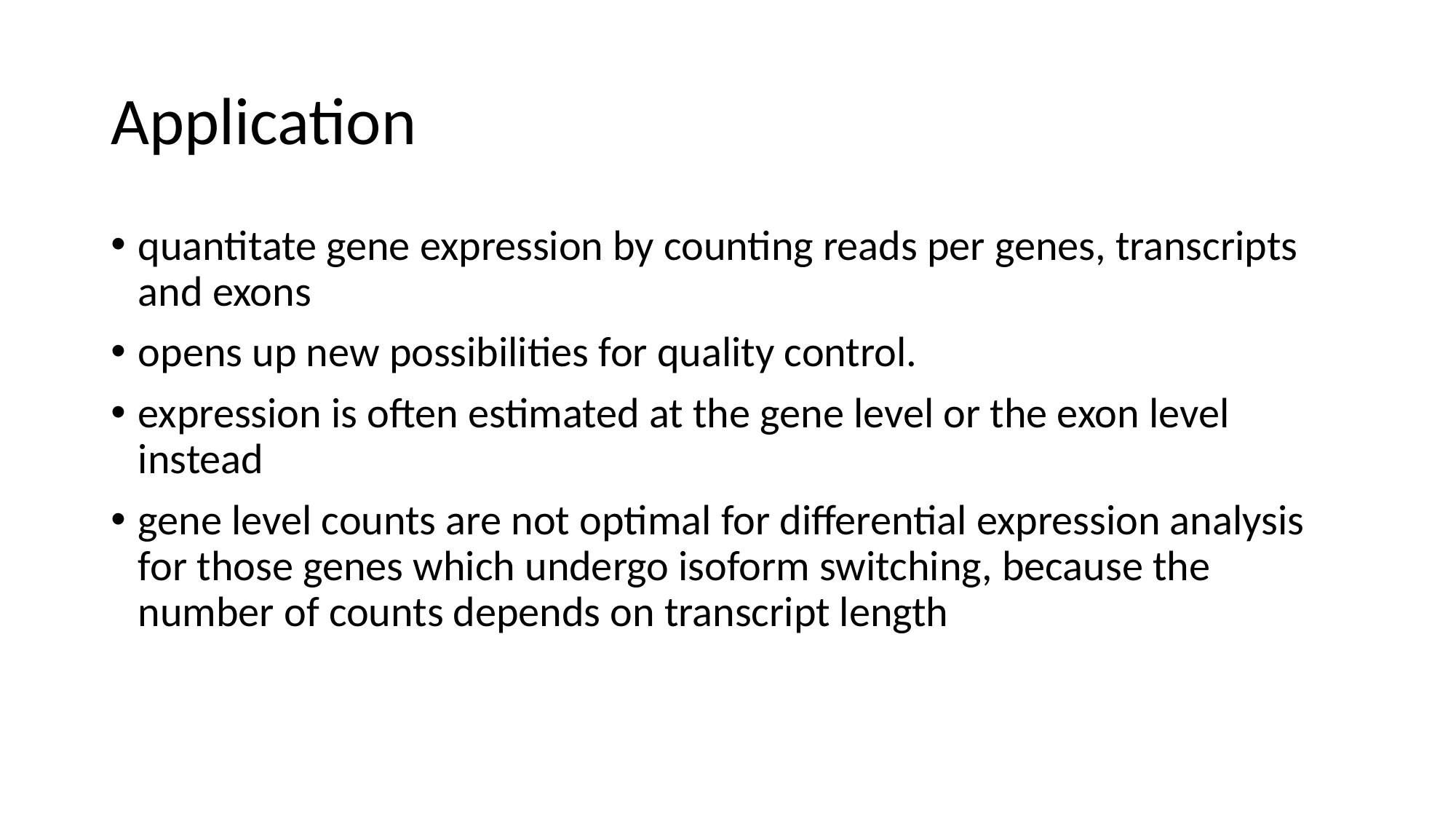

# Application
quantitate gene expression by counting reads per genes, transcripts and exons
opens up new possibilities for quality control.
expression is often estimated at the gene level or the exon level instead
gene level counts are not optimal for differential expression analysis for those genes which undergo isoform switching, because the number of counts depends on transcript length